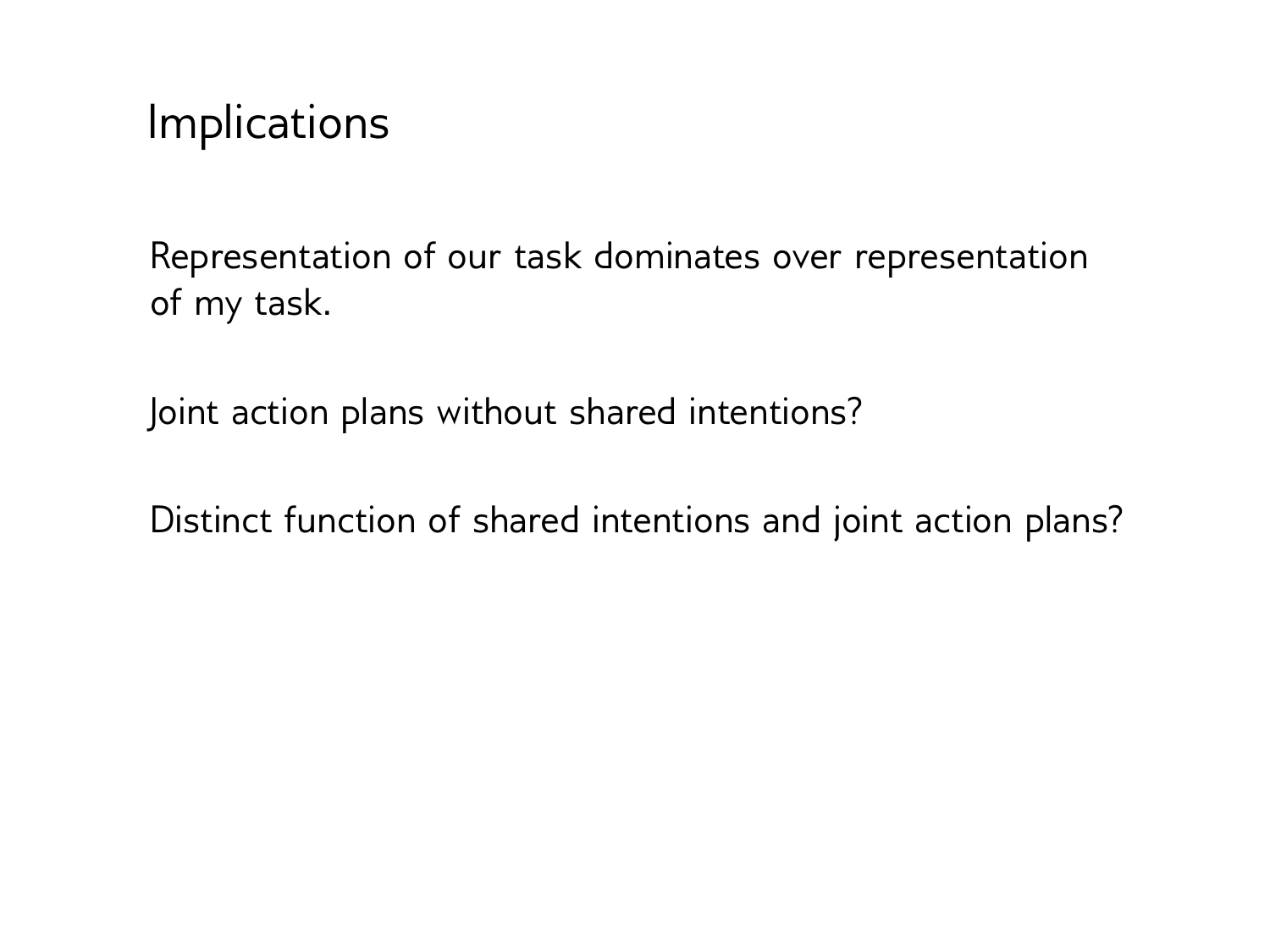

Implications
Representation of our task dominates over representation of my task.

Joint action plans without shared intentions?

Distinct function of shared intentions and joint action plans?